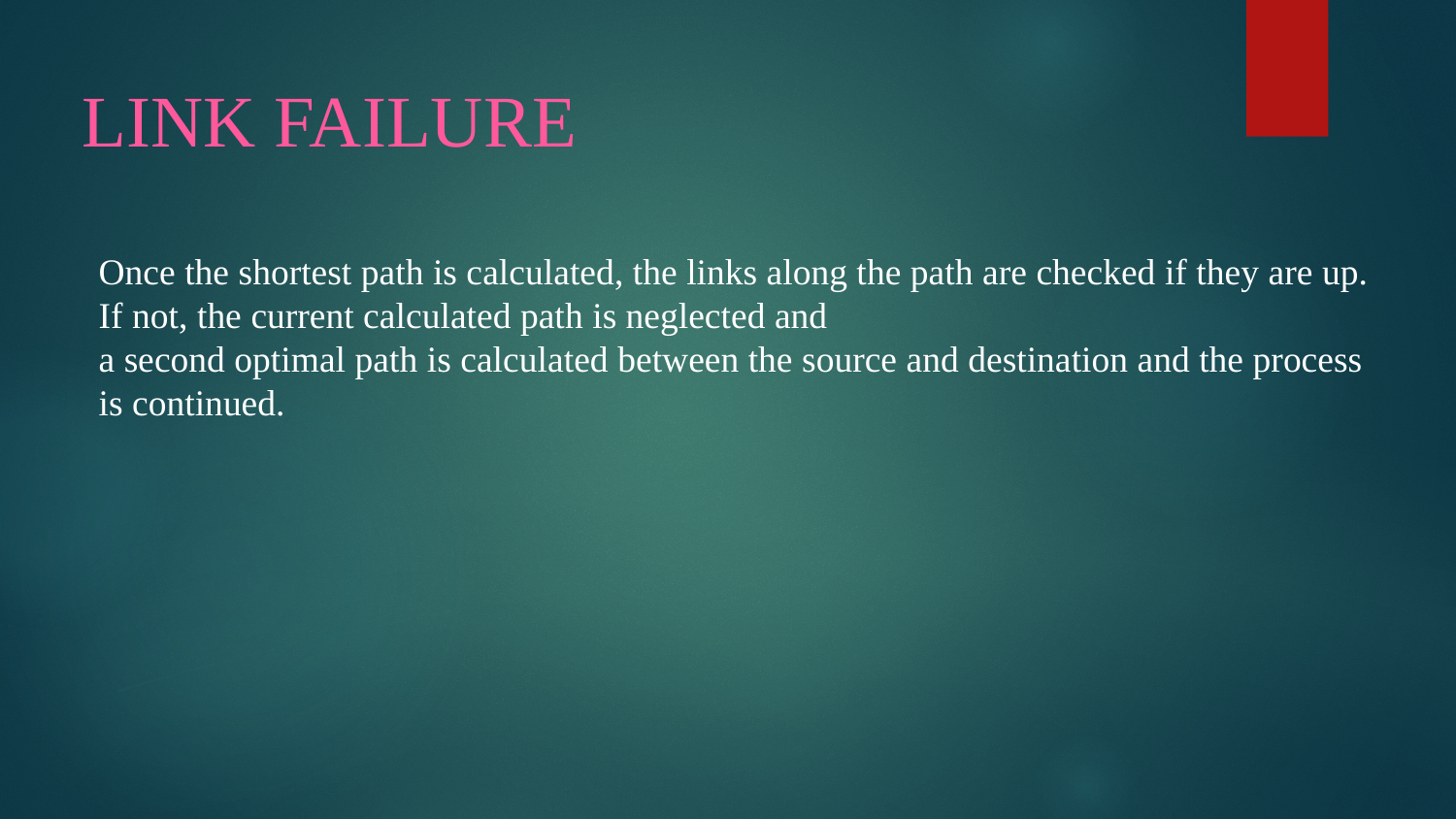

# LINK FAILURE
Once the shortest path is calculated, the links along the path are checked if they are up. If not, the current calculated path is neglected and
a second optimal path is calculated between the source and destination and the process is continued.